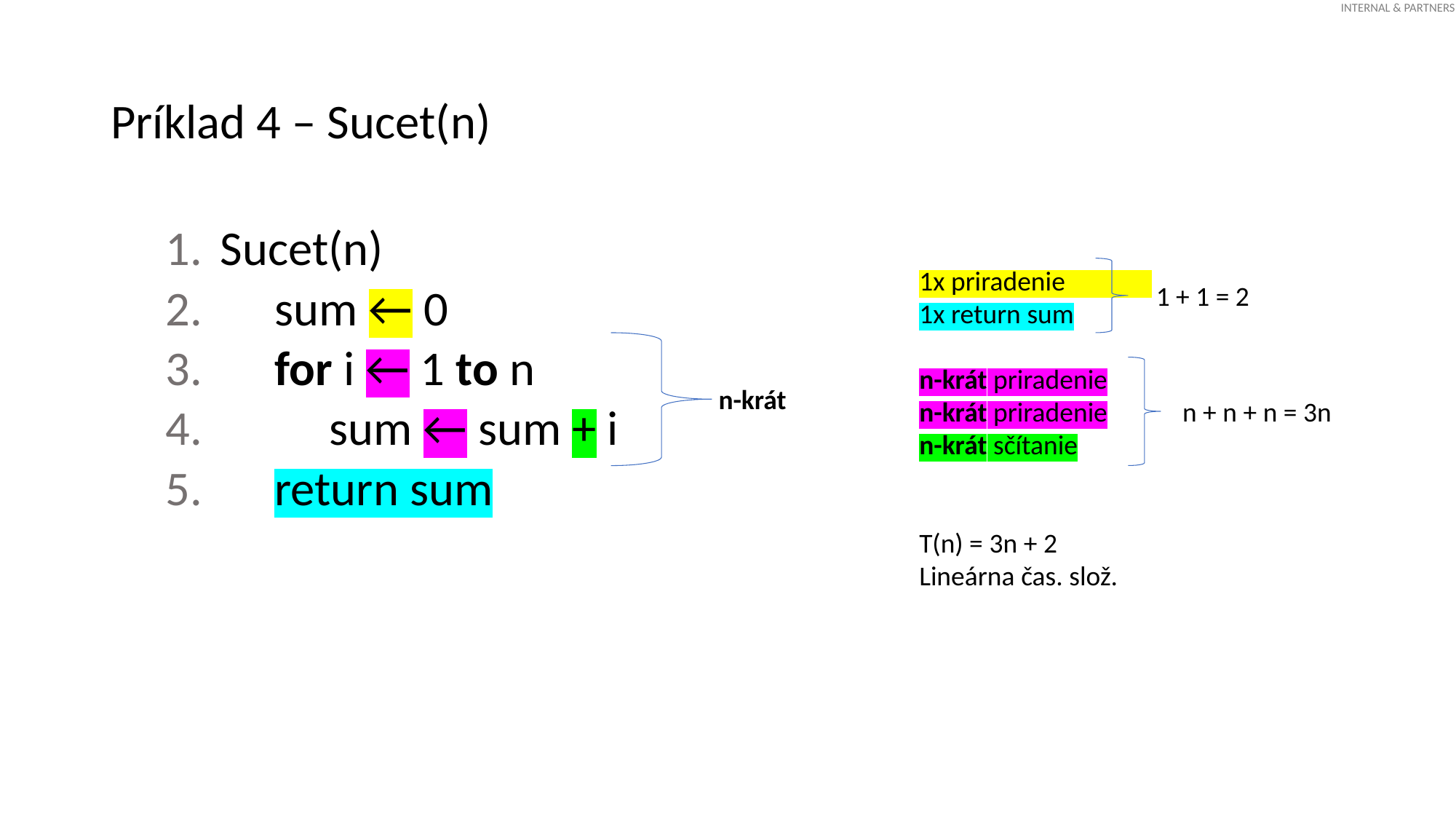

# Príklad 4 – Sucet(n)
Sucet(n)
     sum ← 0
     for i ← 1 to n
          sum ← sum + i
     return sum

1x priradenie
1x return sum

n-krát priradenie
n-krát priradenie
n-krát sčítanie

T(n) = 3n + 2
Lineárna čas. slož.

1 + 1 = 2

n-krát
n + n + n = 3n